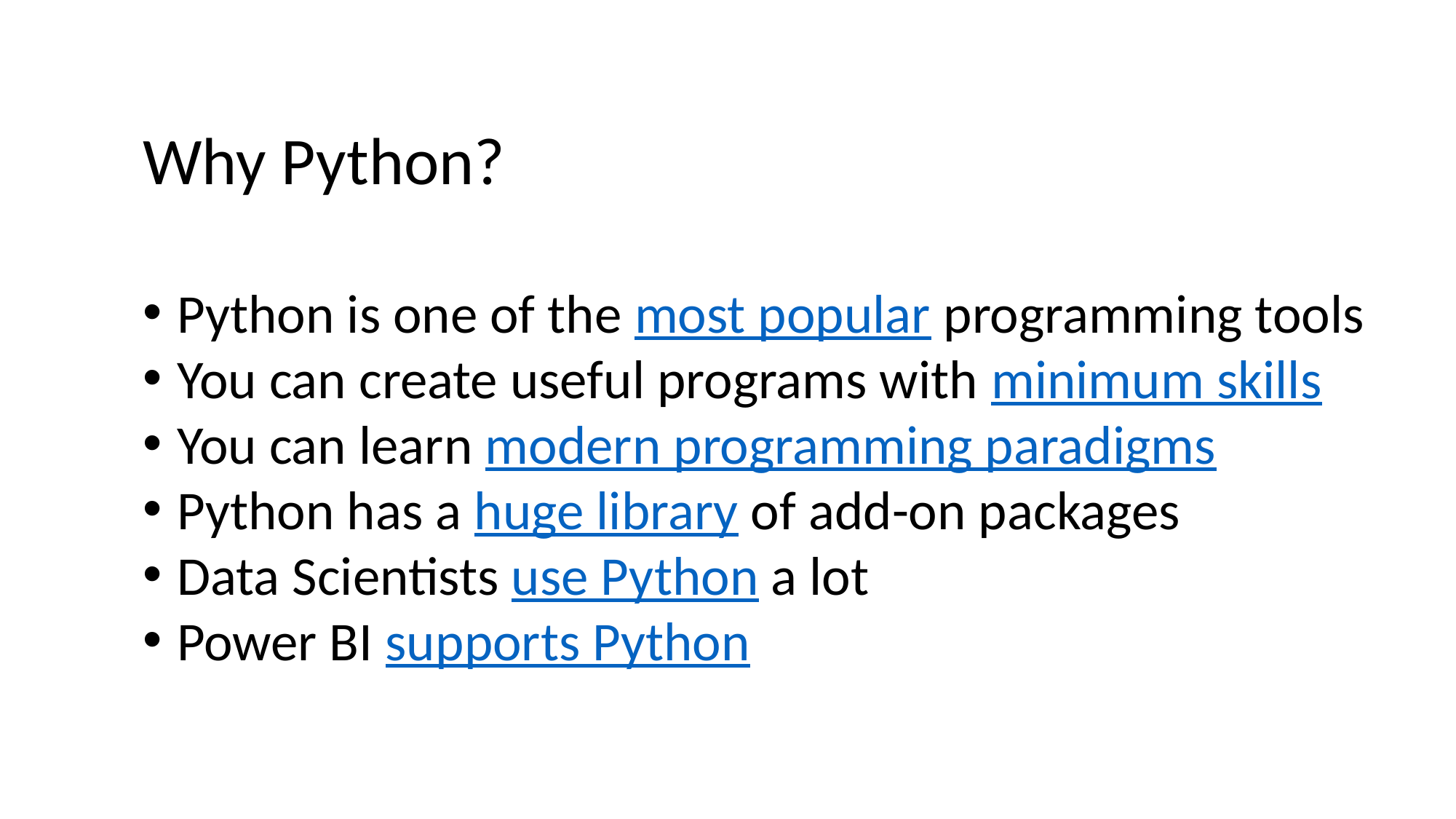

Why Python?
Python is one of the most popular programming tools
You can create useful programs with minimum skills
You can learn modern programming paradigms
Python has a huge library of add-on packages
Data Scientists use Python a lot
Power BI supports Python